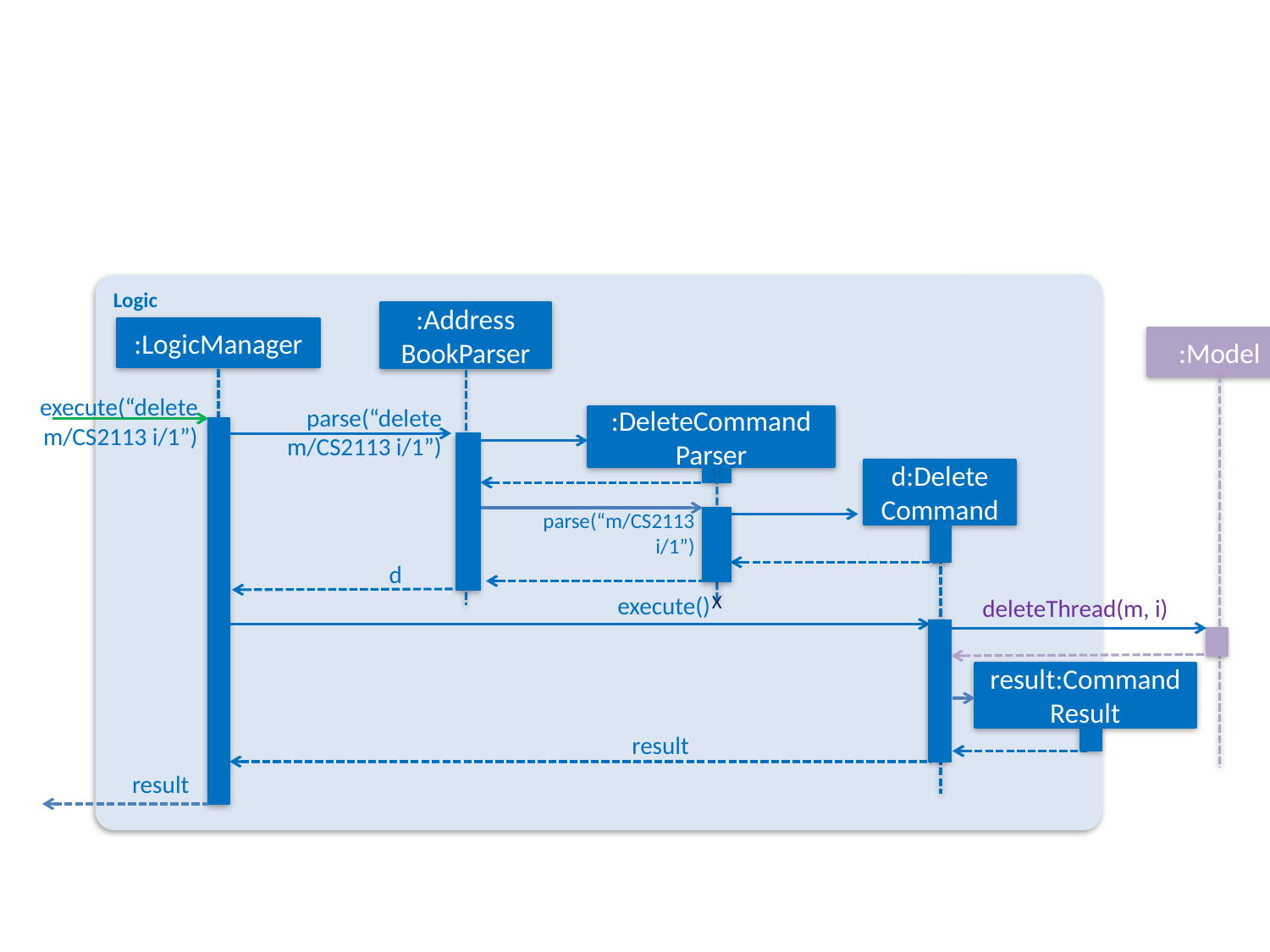

Logic
:Address
BookParser
:LogicManager
:Model
execute(“delete m/CS2113 i/1”)
parse(“delete m/CS2113 i/1”)
:DeleteCommand
Parser

d:Delete
Command

parse(“m/CS2113 i/1”)

d
X
execute()
deleteThread(m, i)

result:Command Result

result
result